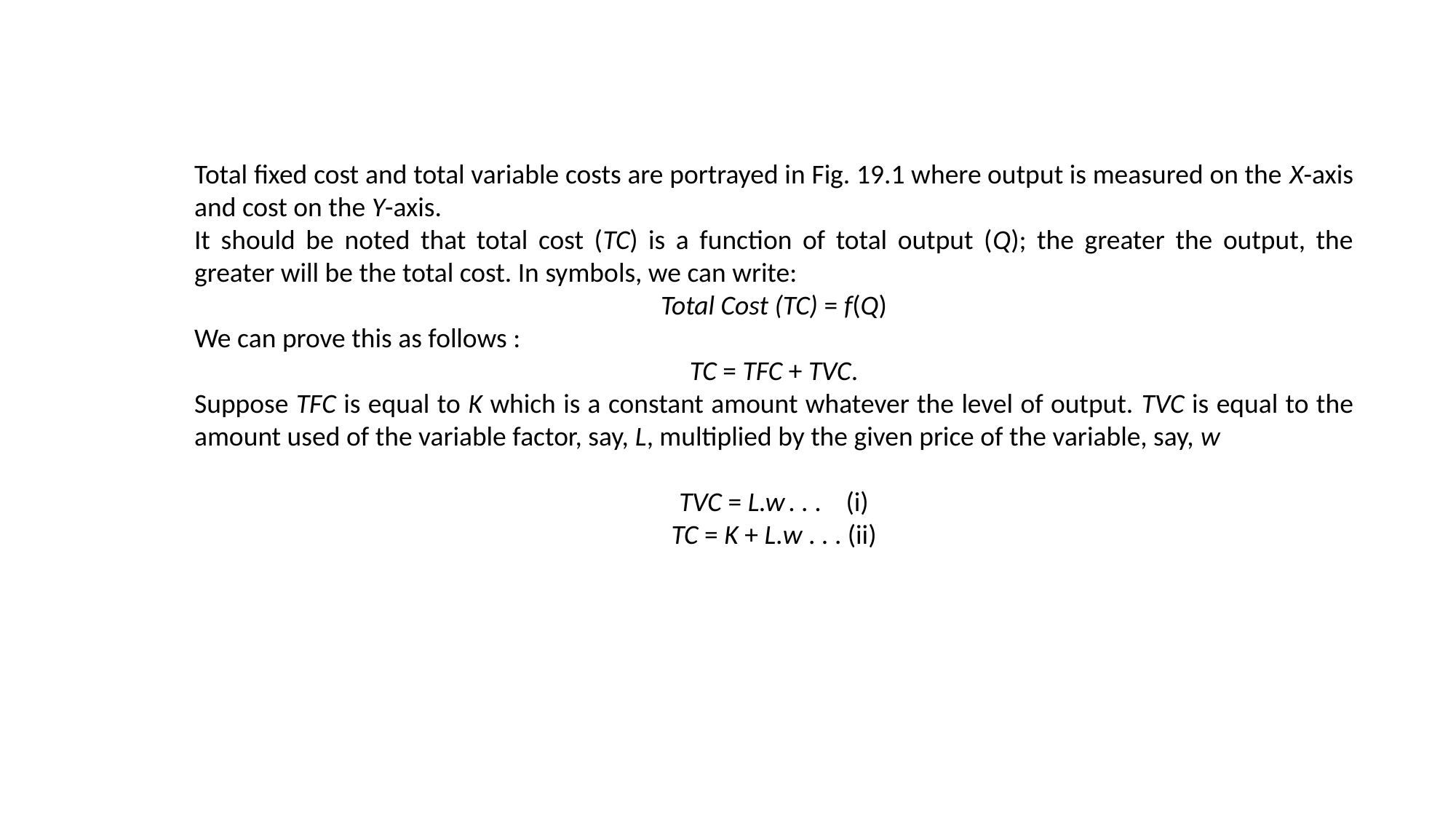

Total fixed cost and total variable costs are portrayed in Fig. 19.1 where output is measured on the X-axis and cost on the Y-axis.
It should be noted that total cost (TC) is a function of total output (Q); the greater the output, the greater will be the total cost. In symbols, we can write:
Total Cost (TC) = f(Q)
We can prove this as follows :
TC = TFC + TVC.
Suppose TFC is equal to K which is a constant amount whatever the level of output. TVC is equal to the amount used of the variable factor, say, L, multiplied by the given price of the variable, say, w

TVC = L.w	. . .    (i)
TC = K + L.w . . . (ii)